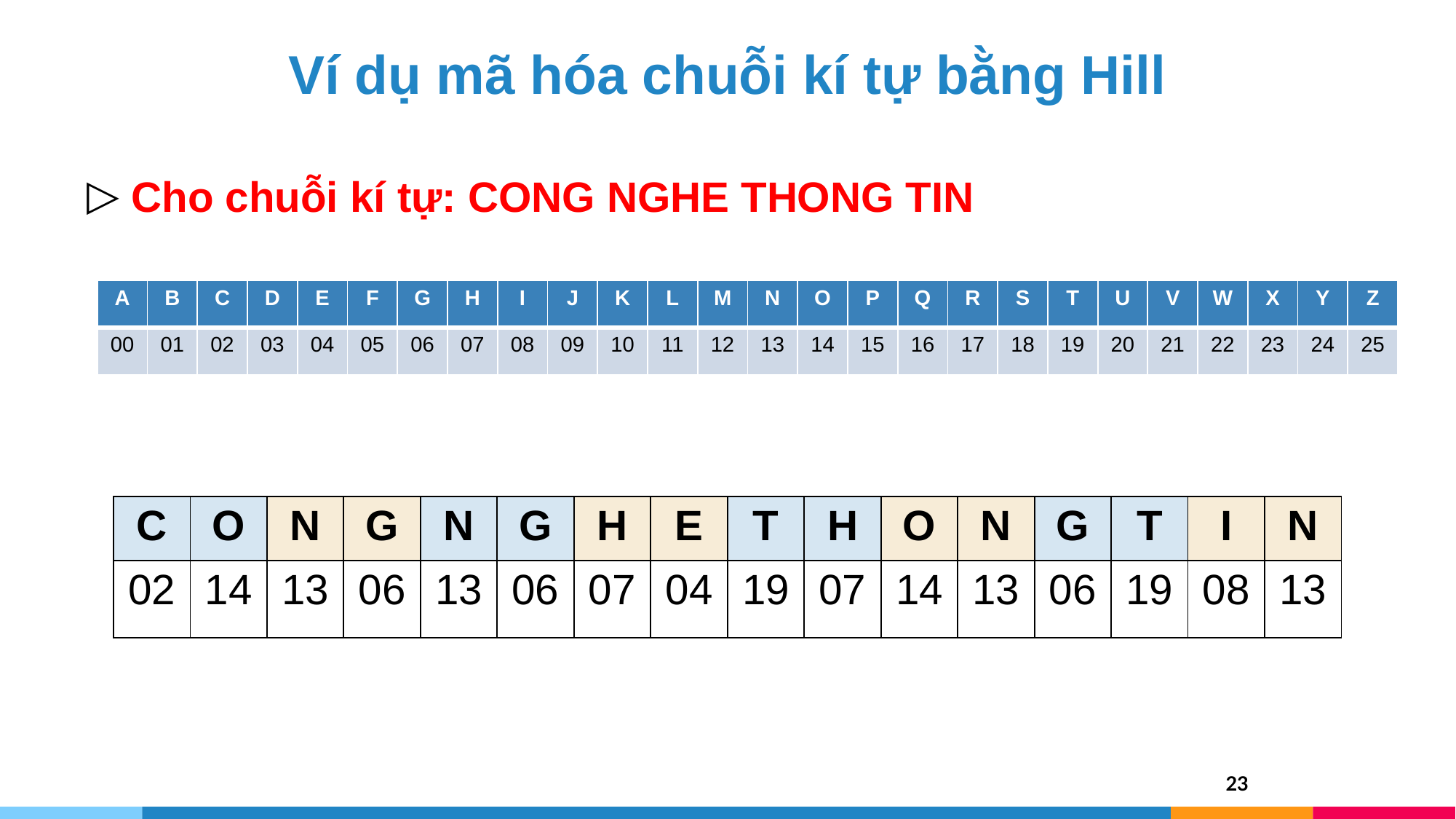

# Ví dụ mã hóa chuỗi kí tự bằng Hill
 Cho chuỗi kí tự: CONG NGHE THONG TIN
| A | B | C | D | E | F | G | H | I | J | K | L | M | N | O | P | Q | R | S | T | U | V | W | X | Y | Z |
| --- | --- | --- | --- | --- | --- | --- | --- | --- | --- | --- | --- | --- | --- | --- | --- | --- | --- | --- | --- | --- | --- | --- | --- | --- | --- |
| 00 | 01 | 02 | 03 | 04 | 05 | 06 | 07 | 08 | 09 | 10 | 11 | 12 | 13 | 14 | 15 | 16 | 17 | 18 | 19 | 20 | 21 | 22 | 23 | 24 | 25 |
| C | O | N | G | N | G | H | E | T | H | O | N | G | T | I | N |
| --- | --- | --- | --- | --- | --- | --- | --- | --- | --- | --- | --- | --- | --- | --- | --- |
| 02 | 14 | 13 | 06 | 13 | 06 | 07 | 04 | 19 | 07 | 14 | 13 | 06 | 19 | 08 | 13 |
23